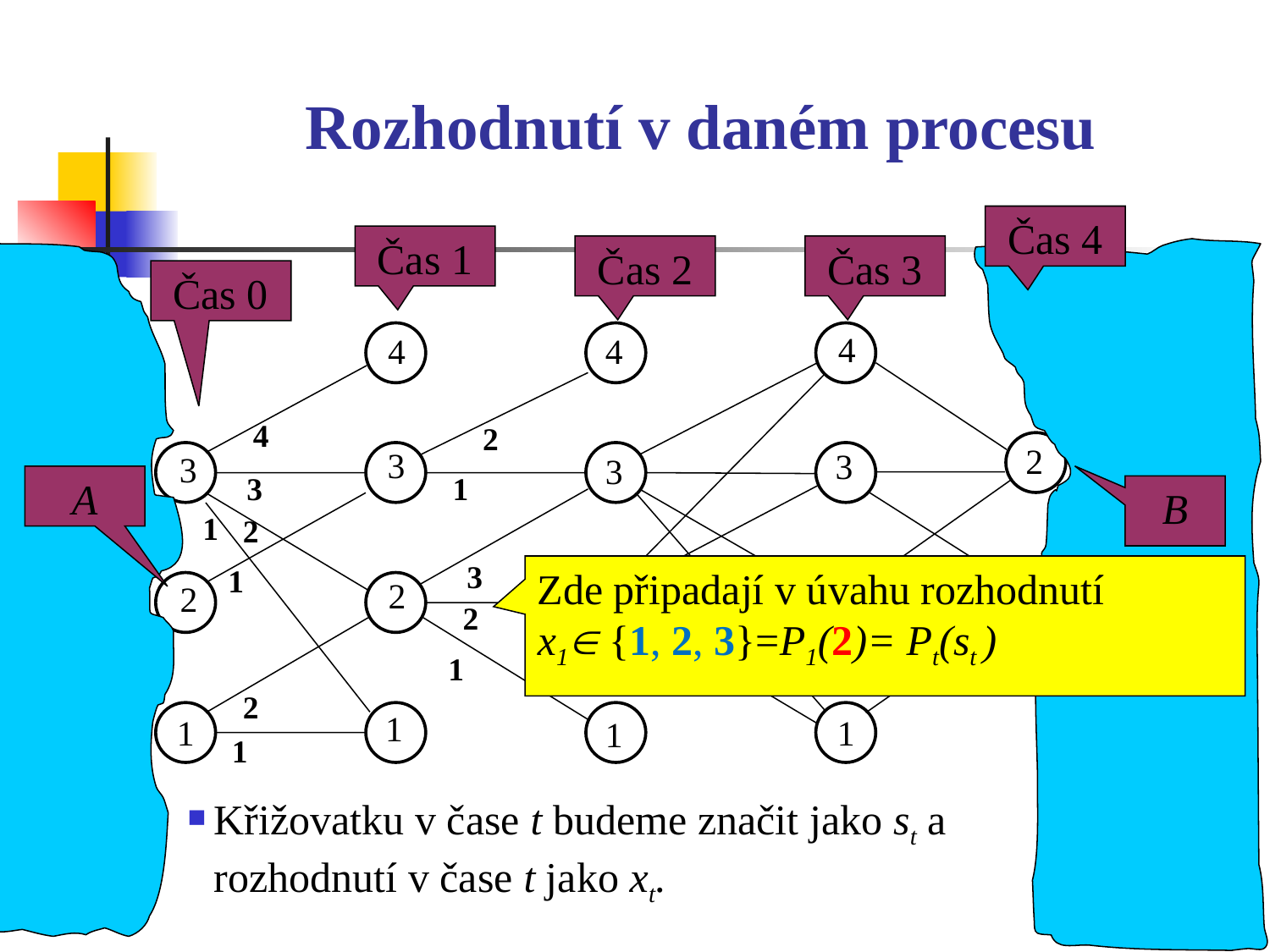

# Rozhodnutí v daném procesu
Čas 4
Čas 1
Čas 2
Čas 3

4

4

4

4
2

2
3
3
3

3
3
1

1

2
3
1

1
2
2
2

2
2

1
2
1

1
1
1
1

Čas 0
A
B
Zde připadají v úvahu rozhodnutí
x1∈ {1, 2, 3}=P1(2)= Pt(st )
Křižovatku v čase t budeme značit jako st a rozhodnutí v čase t jako xt.